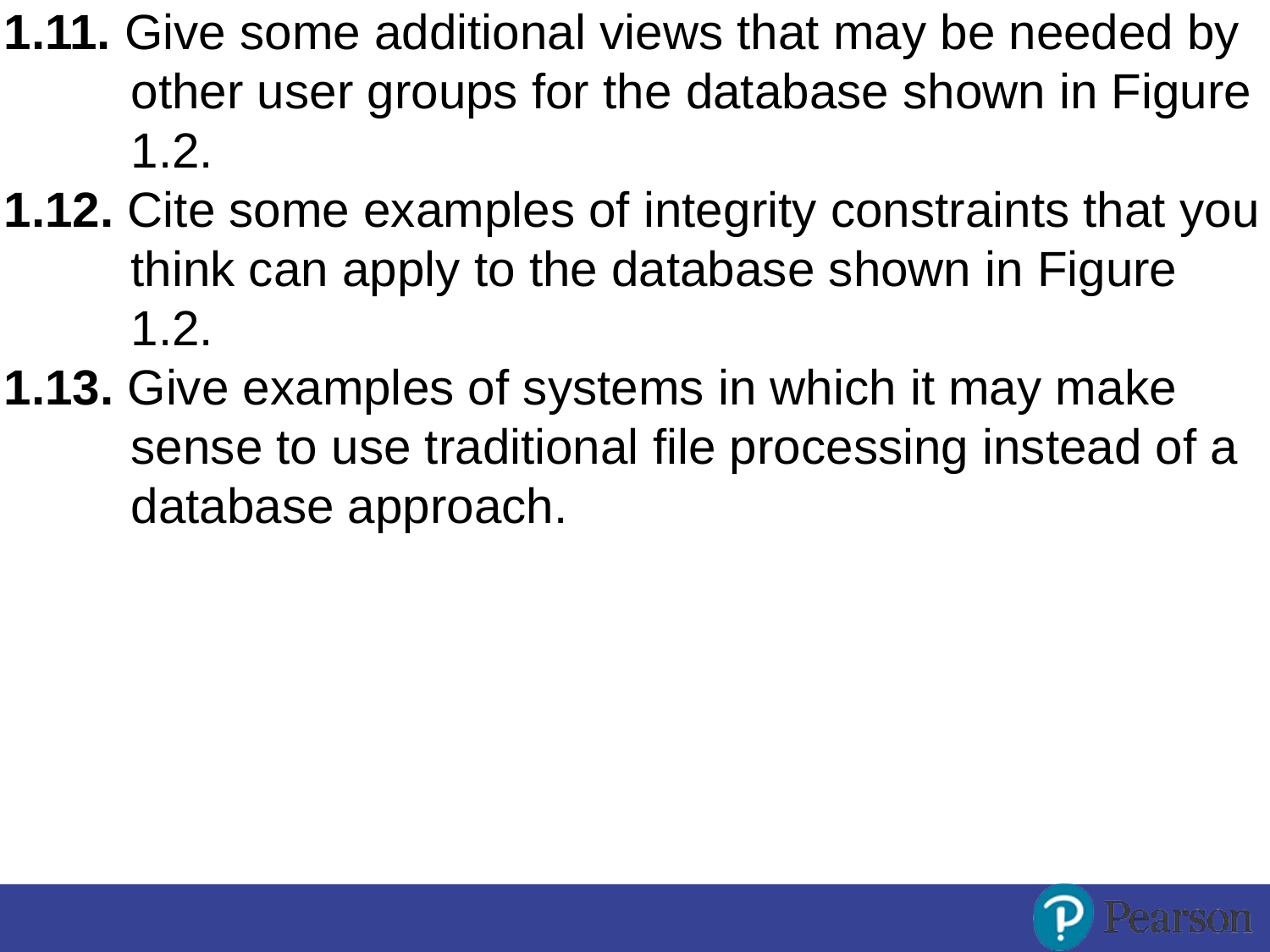

1.11. Give some additional views that may be needed by 	other user groups for the database shown in Figure 	1.2.
1.12. Cite some examples of integrity constraints that you 	think can apply to the database shown in Figure 	1.2.
1.13. Give examples of systems in which it may make 	sense to use traditional file processing instead of a 	database approach.